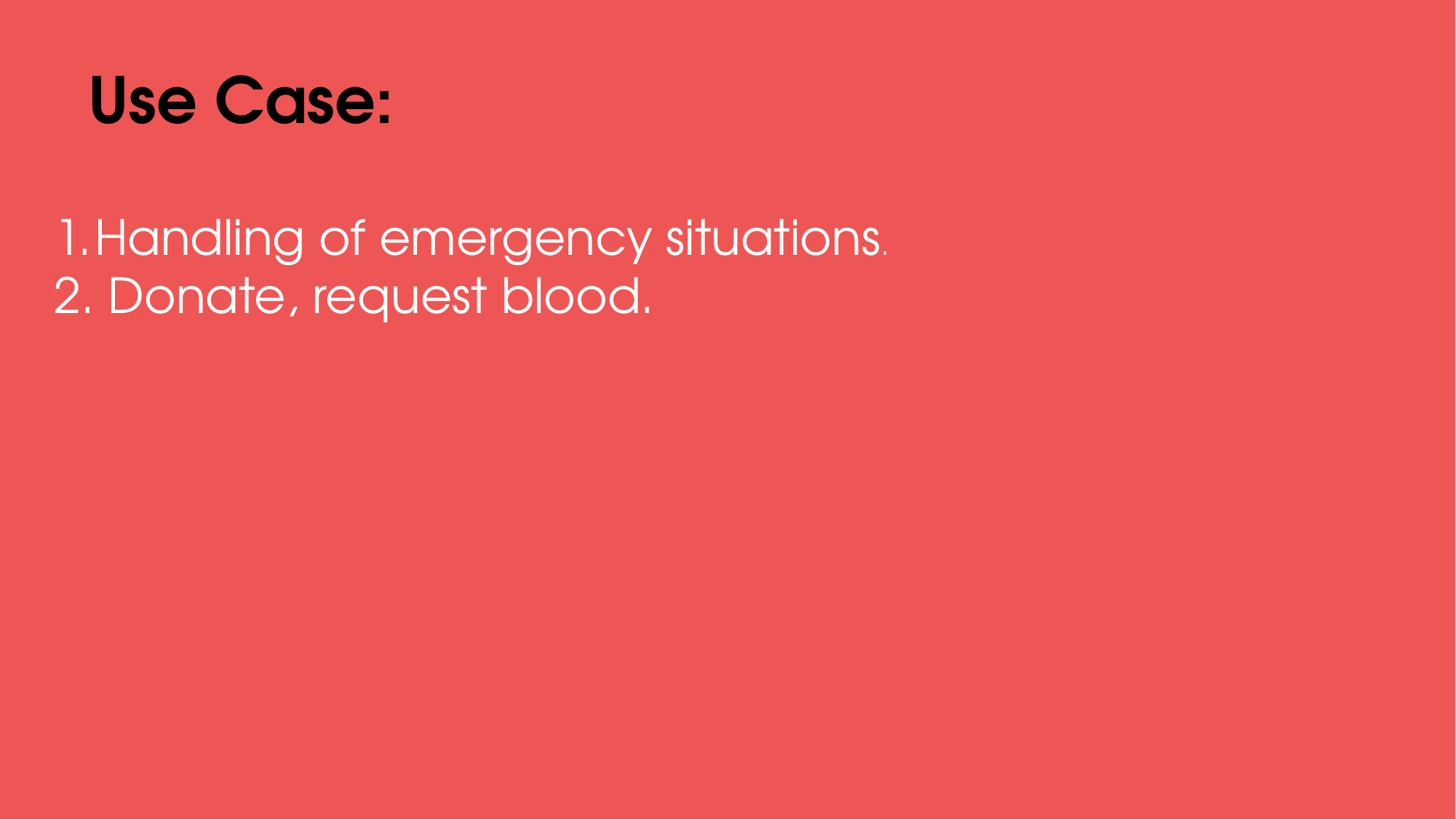

# Use Case:
Handling of emergency situations.
 Donate, request blood.